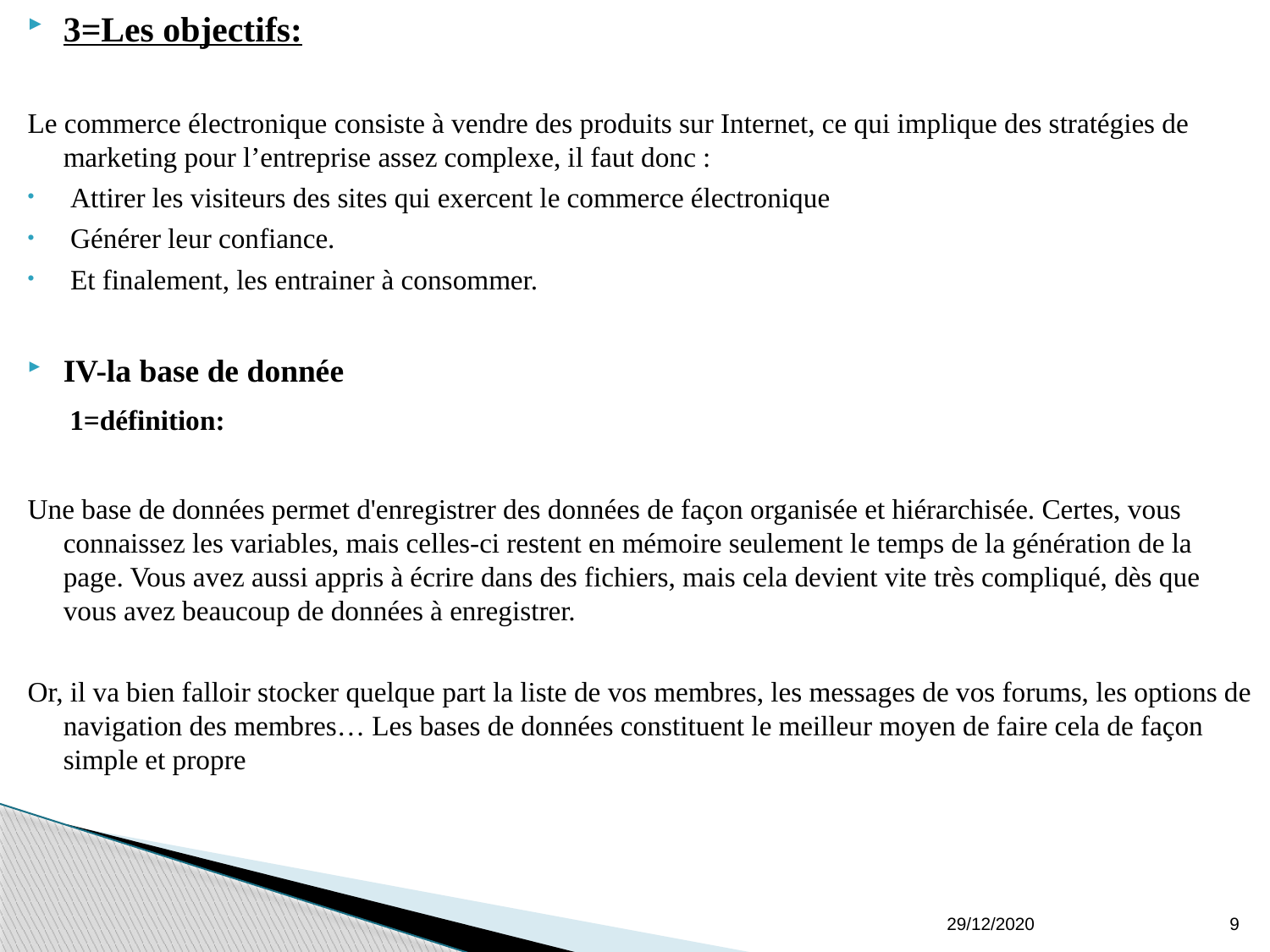

3=Les objectifs:

Le commerce électronique consiste à vendre des produits sur Internet, ce qui implique des stratégies de marketing pour l’entreprise assez complexe, il faut donc :
 Attirer les visiteurs des sites qui exercent le commerce électronique
 Générer leur confiance.
 Et finalement, les entrainer à consommer.

IV-la base de donnée
      1=définition:

Une base de données permet d'enregistrer des données de façon organisée et hiérarchisée. Certes, vous connaissez les variables, mais celles-ci restent en mémoire seulement le temps de la génération de la page. Vous avez aussi appris à écrire dans des fichiers, mais cela devient vite très compliqué, dès que vous avez beaucoup de données à enregistrer.

Or, il va bien falloir stocker quelque part la liste de vos membres, les messages de vos forums, les options de navigation des membres… Les bases de données constituent le meilleur moyen de faire cela de façon simple et propre

29/12/2020
9